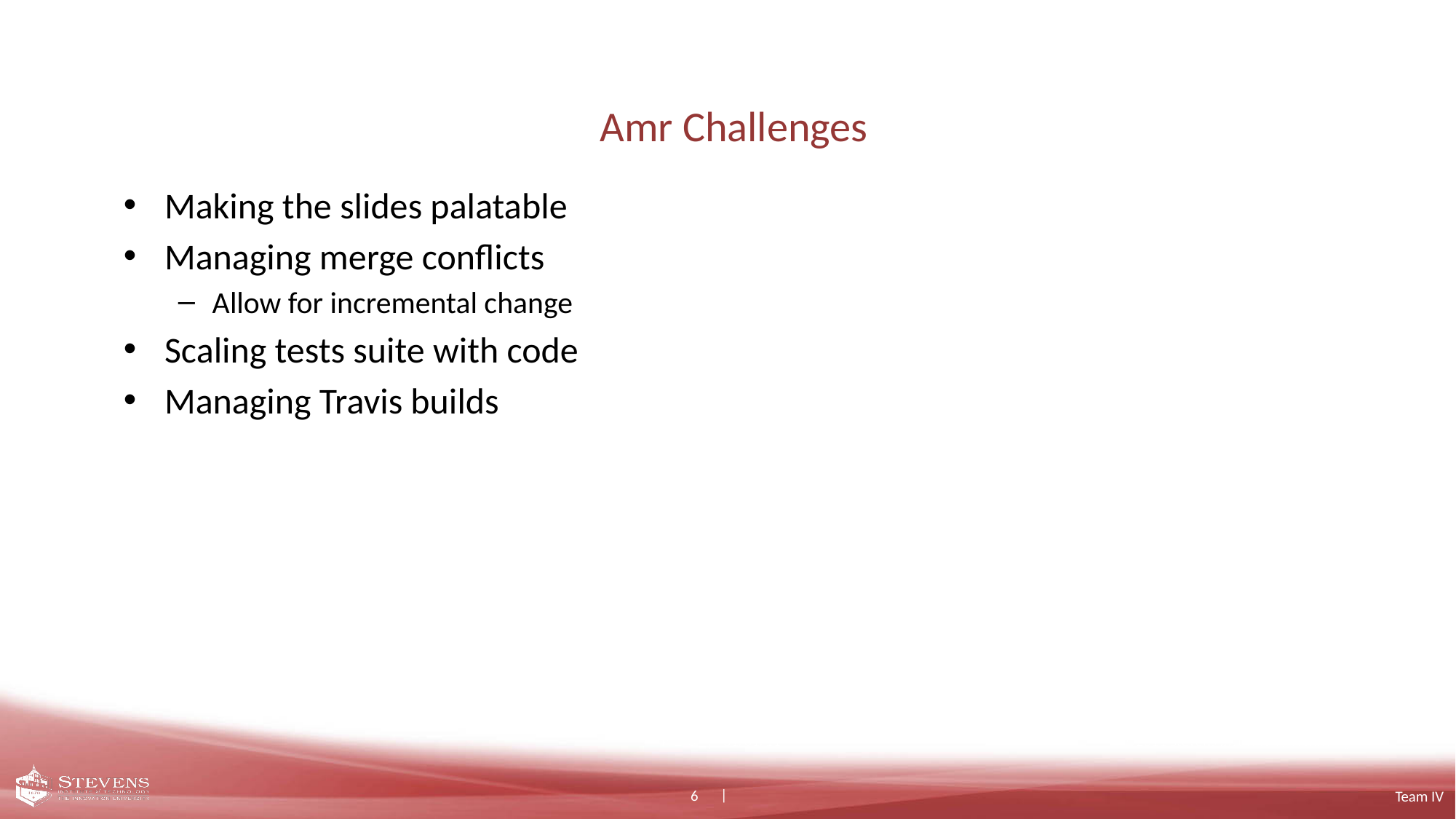

# Amr Challenges
Making the slides palatable
Managing merge conflicts
Allow for incremental change
Scaling tests suite with code
Managing Travis builds
6
Team IV